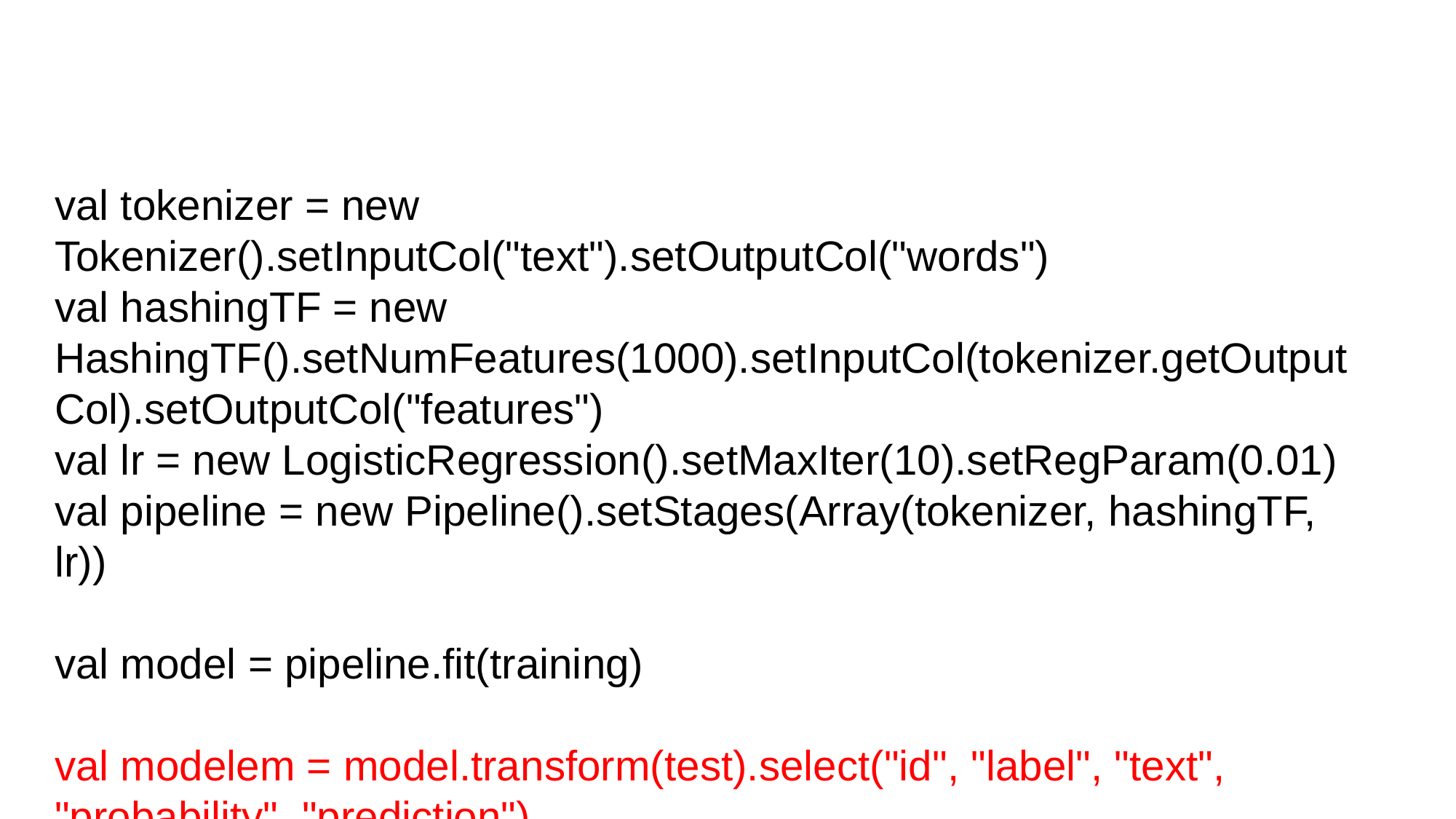

val tokenizer = new Tokenizer().setInputCol("text").setOutputCol("words")
val hashingTF = new HashingTF().setNumFeatures(1000).setInputCol(tokenizer.getOutputCol).setOutputCol("features")
val lr = new LogisticRegression().setMaxIter(10).setRegParam(0.01)
val pipeline = new Pipeline().setStages(Array(tokenizer, hashingTF, lr))

val model = pipeline.fit(training)

val modelem = model.transform(test).select("id", "label", "text", "probability", "prediction")